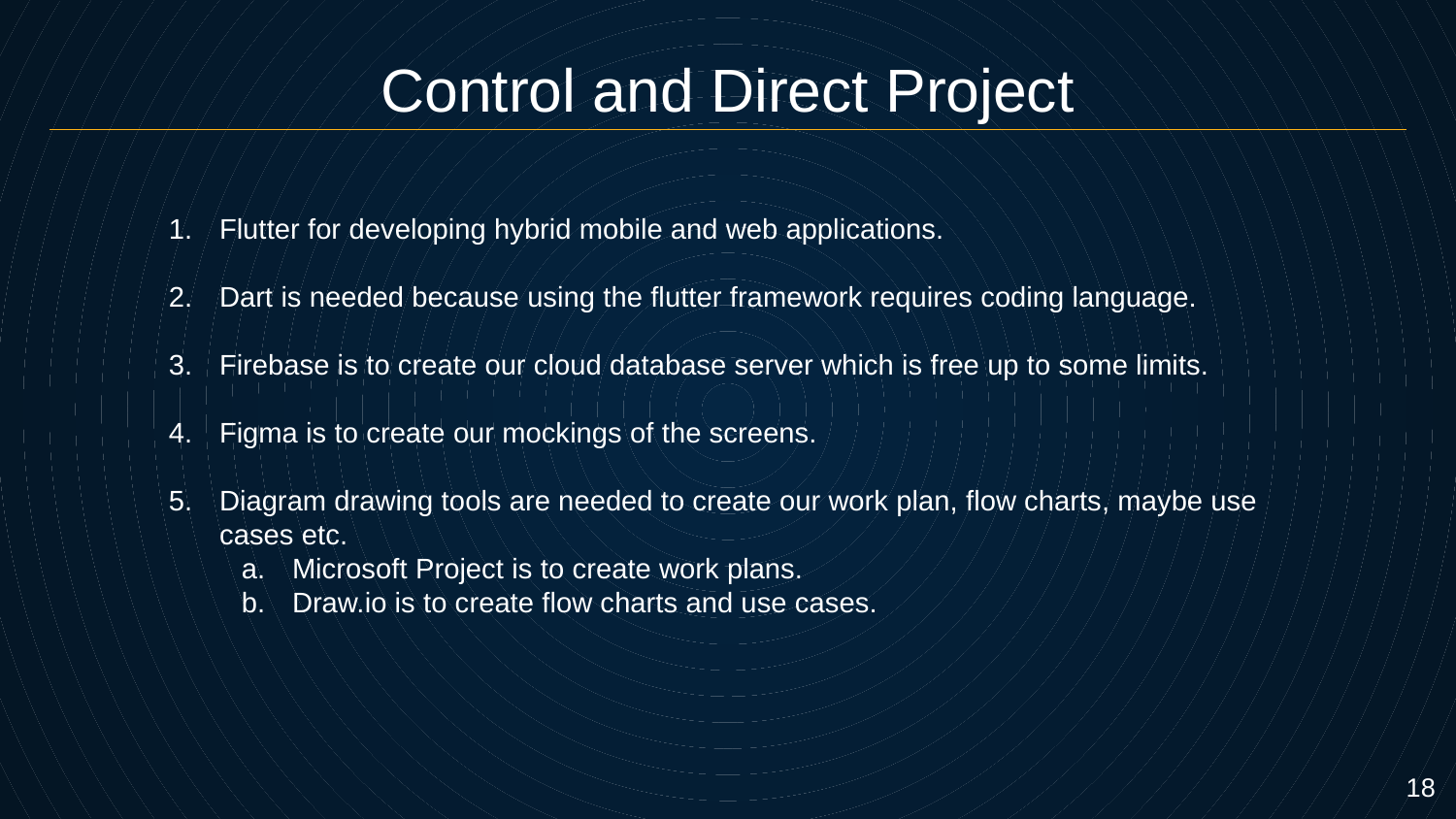

Control and Direct Project
Flutter for developing hybrid mobile and web applications.

Dart is needed because using the flutter framework requires coding language.

Firebase is to create our cloud database server which is free up to some limits.

Figma is to create our mockings of the screens.

Diagram drawing tools are needed to create our work plan, flow charts, maybe use cases etc.
Microsoft Project is to create work plans.
Draw.io is to create flow charts and use cases.
18